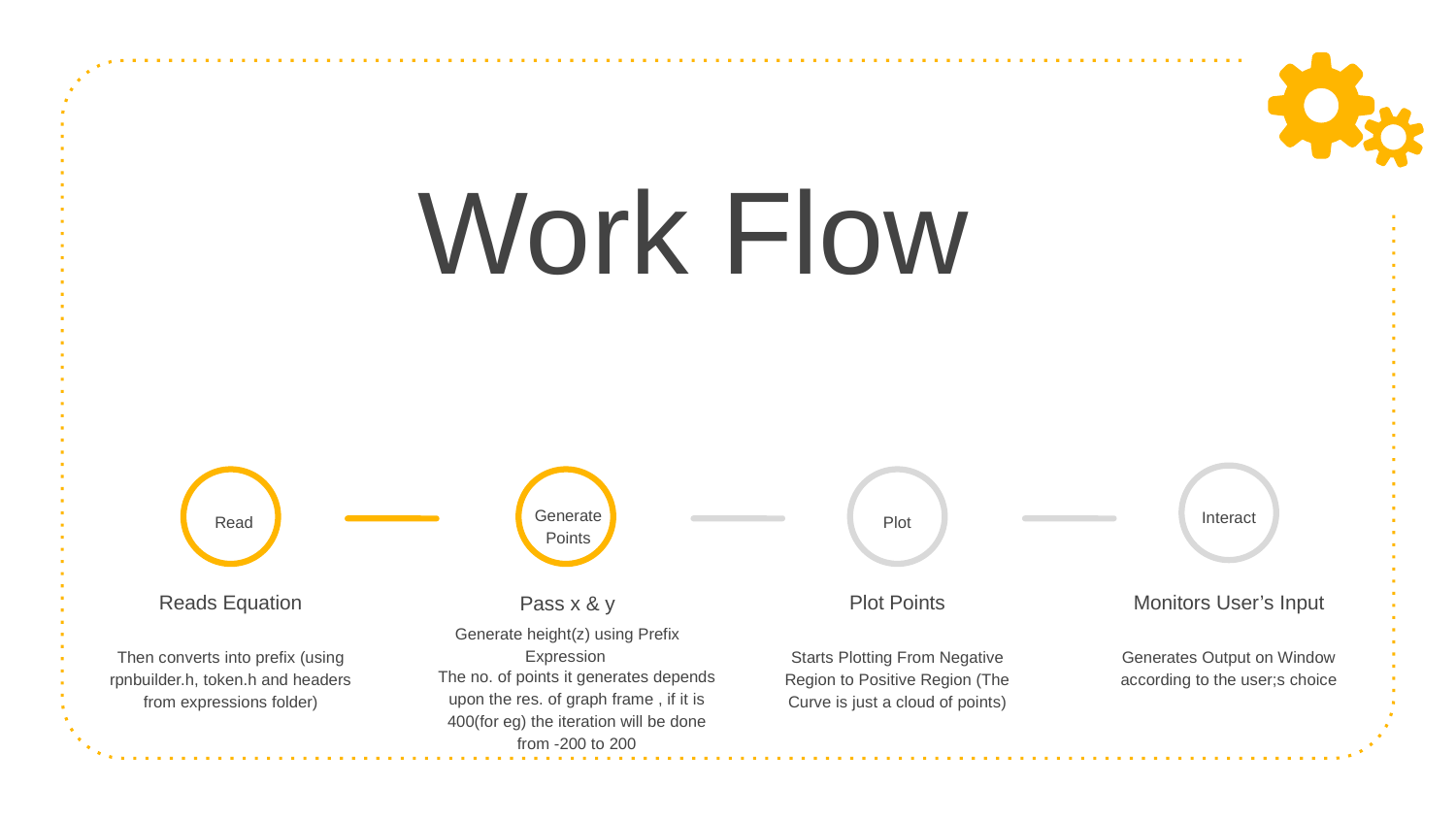

# Work Flow

Generate Points
Interact
Read
Plot

Reads Equation
Plot Points
Monitors User’s Input
Pass x & y
Generate height(z) using Prefix Expression
Starts Plotting From Negative Region to Positive Region (The Curve is just a cloud of points)
Then converts into prefix (using rpnbuilder.h, token.h and headers from expressions folder)
Generates Output on Window according to the user;s choice
The no. of points it generates depends upon the res. of graph frame , if it is 400(for eg) the iteration will be done from -200 to 200